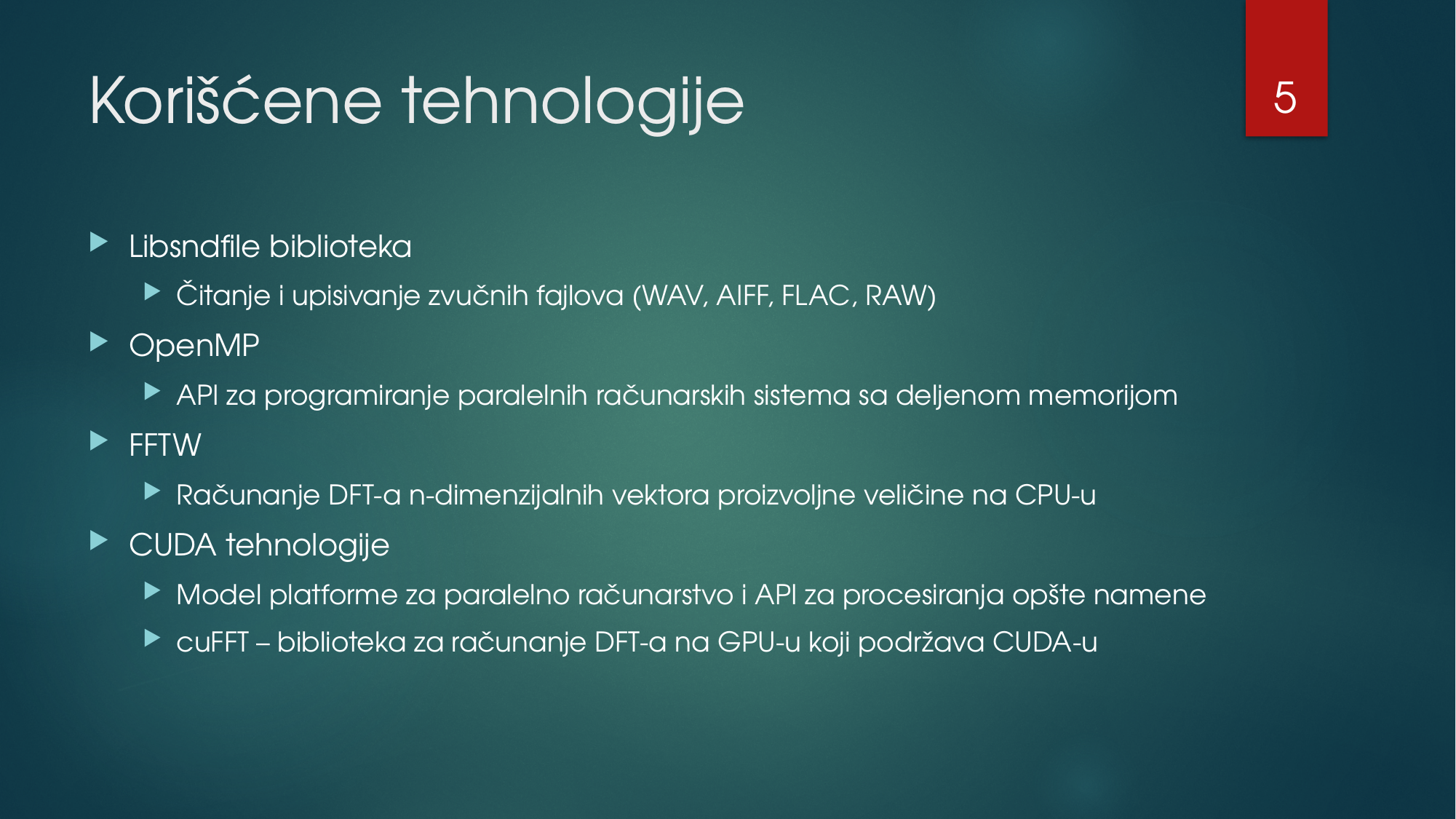

5
# Korišćene tehnologije
Libsndfile biblioteka
Čitanje i upisivanje zvučnih fajlova (WAV, AIFF, FLAC, RAW)
OpenMP
API za programiranje paralelnih računarskih sistema sa deljenom memorijom
FFTW
Računanje DFT-a n-dimenzijalnih vektora proizvoljne veličine na CPU-u
CUDA tehnologije
Model platforme za paralelno računarstvo i API za procesiranja opšte namene
cuFFT – biblioteka za računanje DFT-a na GPU-u koji podržava CUDA-u